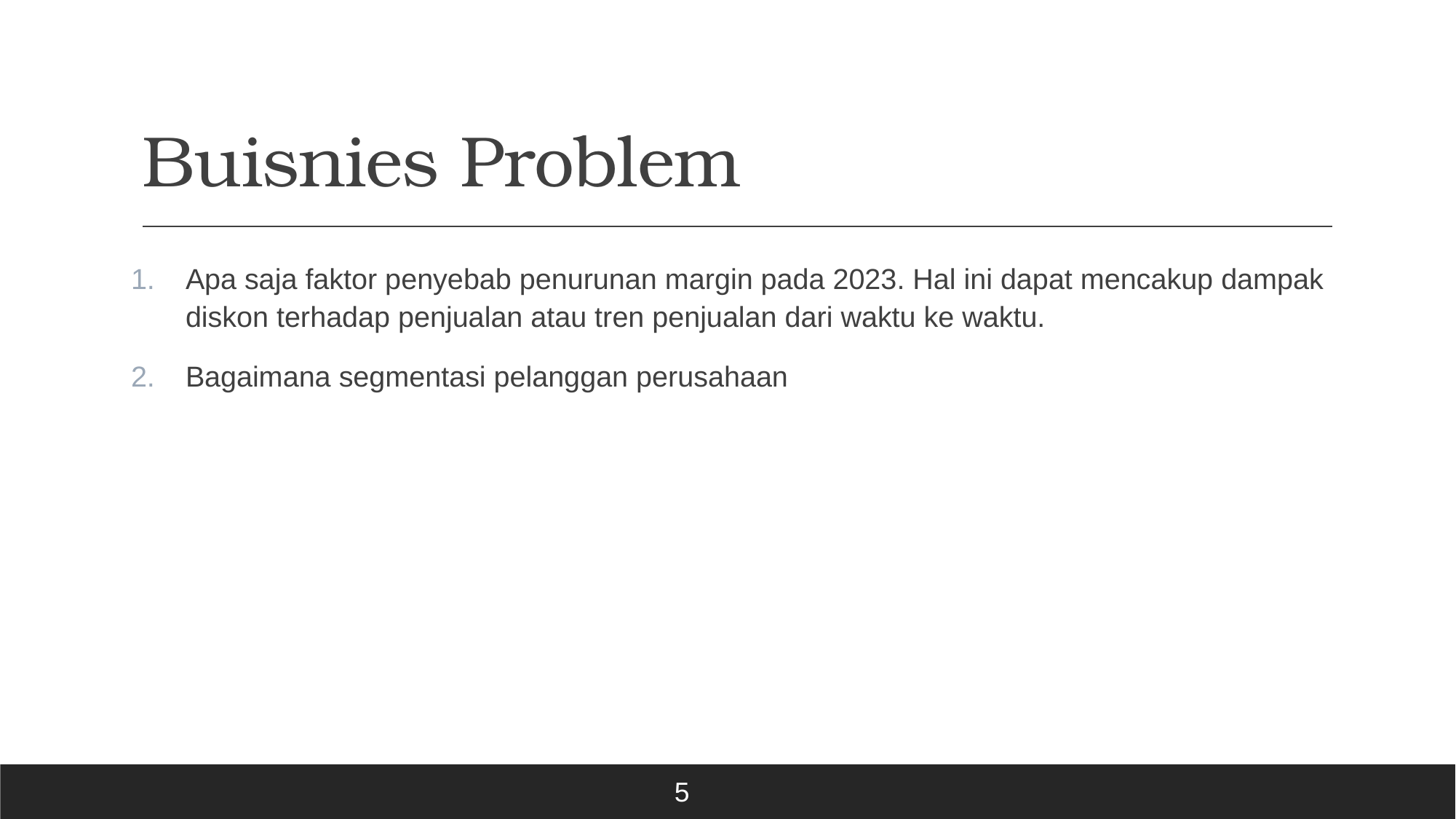

# Buisnies Problem
Apa saja faktor penyebab penurunan margin pada 2023. Hal ini dapat mencakup dampak diskon terhadap penjualan atau tren penjualan dari waktu ke waktu.
Bagaimana segmentasi pelanggan perusahaan
5